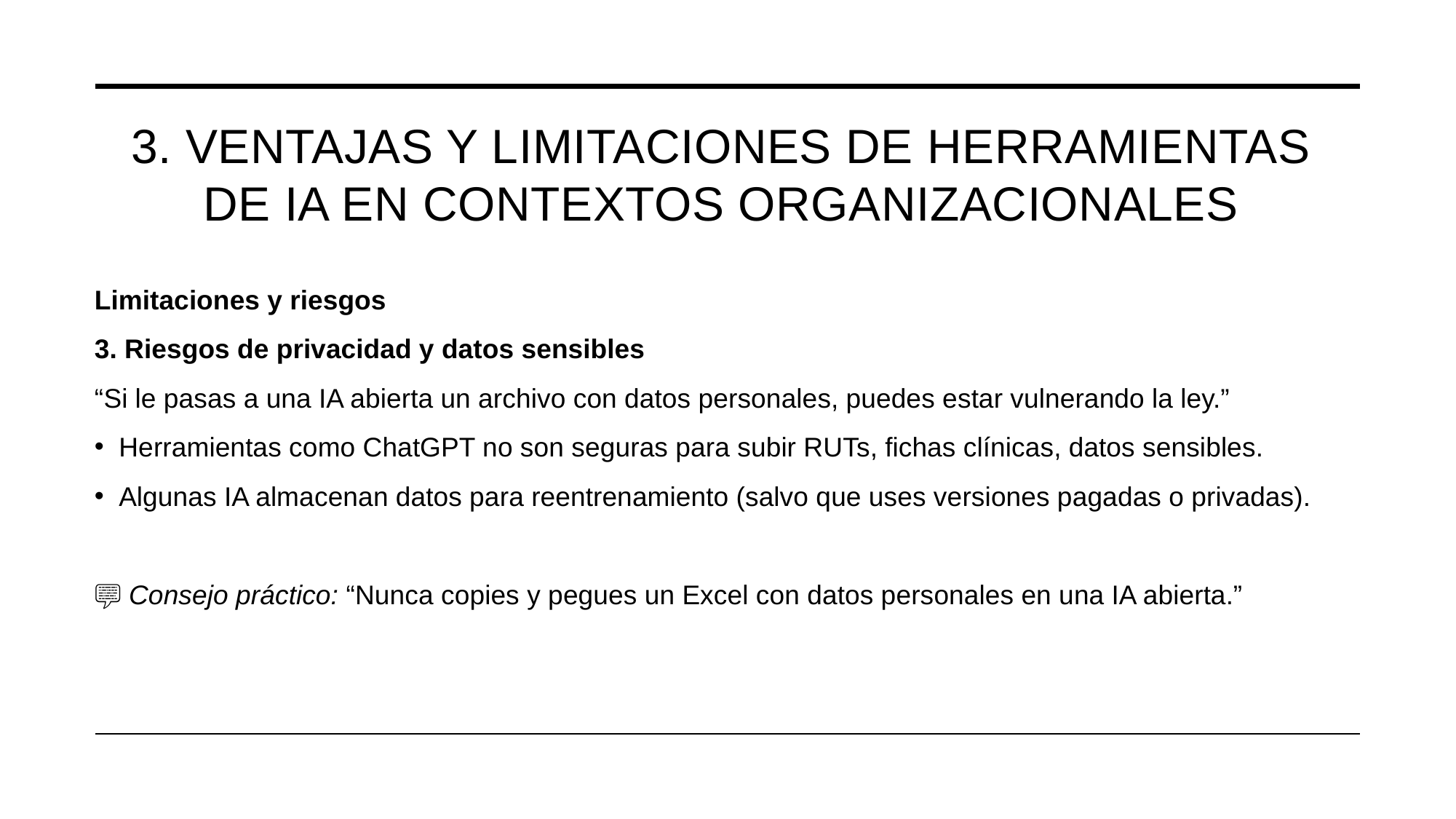

# 3. Ventajas y Limitaciones de herramientas de IA en contextos organizacionales
Limitaciones y riesgos
3. Riesgos de privacidad y datos sensibles
“Si le pasas a una IA abierta un archivo con datos personales, puedes estar vulnerando la ley.”
Herramientas como ChatGPT no son seguras para subir RUTs, fichas clínicas, datos sensibles.
Algunas IA almacenan datos para reentrenamiento (salvo que uses versiones pagadas o privadas).

💬 Consejo práctico: “Nunca copies y pegues un Excel con datos personales en una IA abierta.”